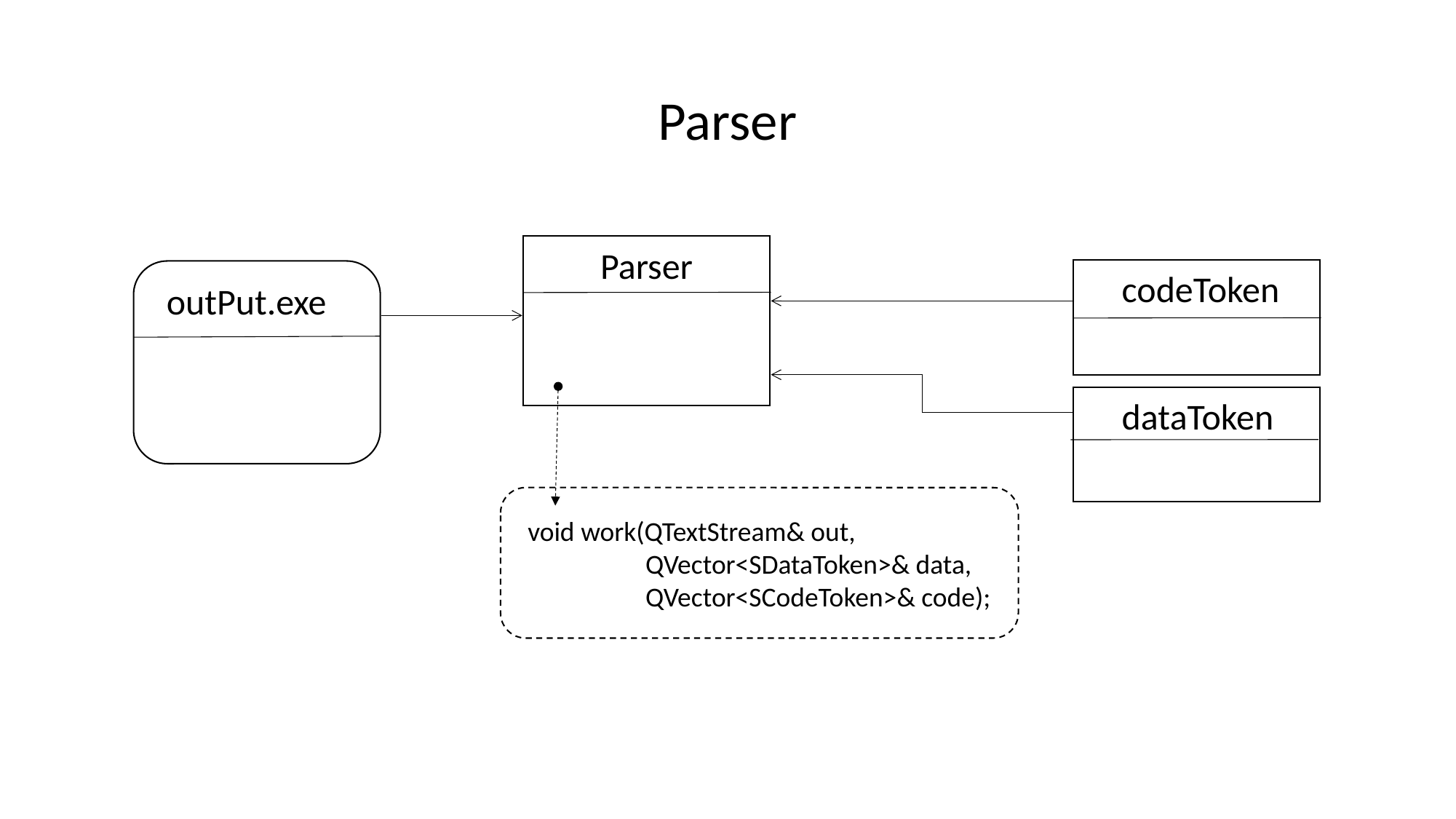

# Parser

Parser

codeToken

dataToken

outPut.exe

void work(QTextStream& out,
                   QVector<SDataToken>& data,
                   QVector<SCodeToken>& code);